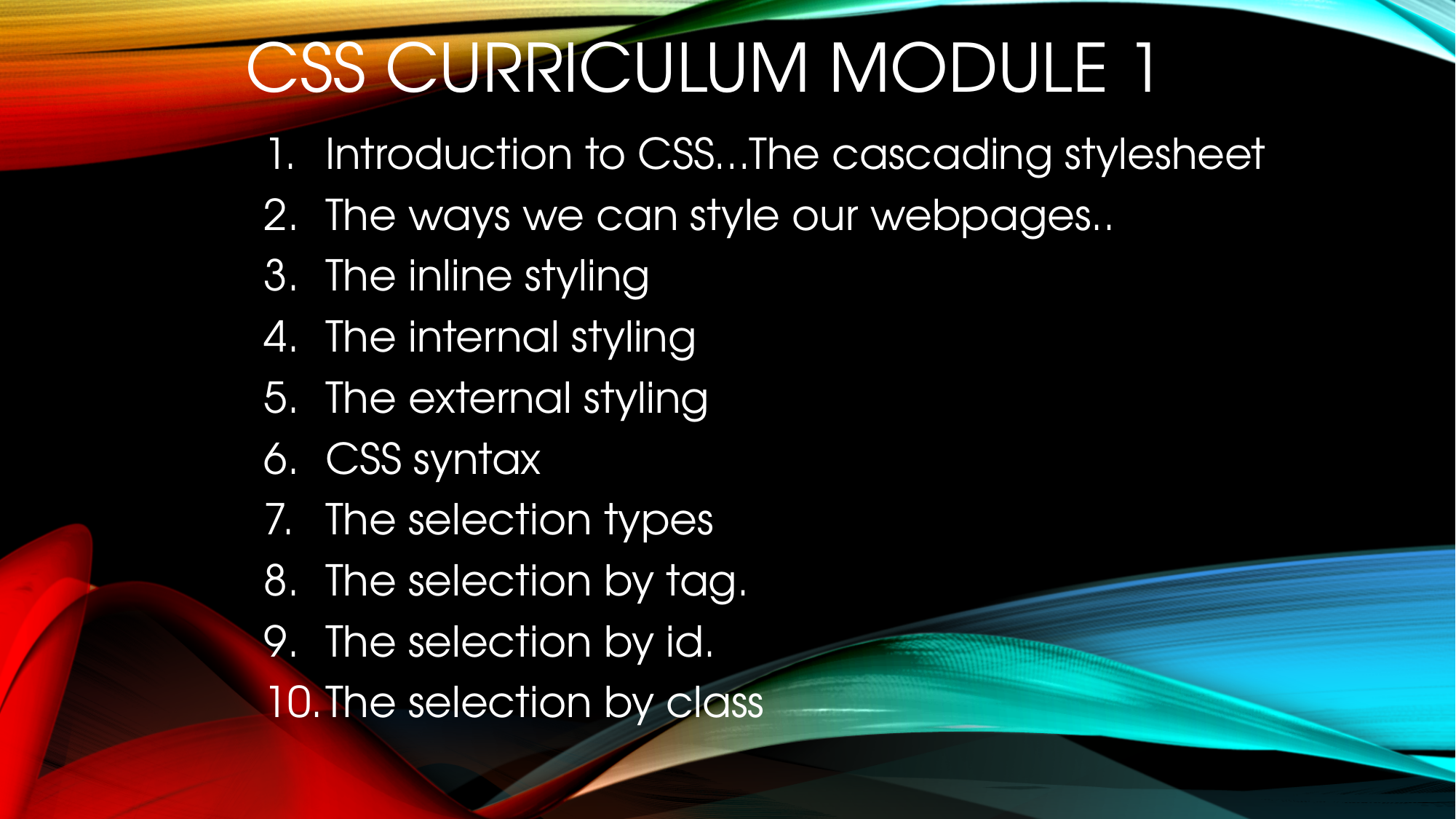

# CSS CURRICULUM MODULE 1
Introduction to CSS…The cascading stylesheet
The ways we can style our webpages..
The inline styling
The internal styling
The external styling
CSS syntax
The selection types
The selection by tag.
The selection by id.
The selection by class